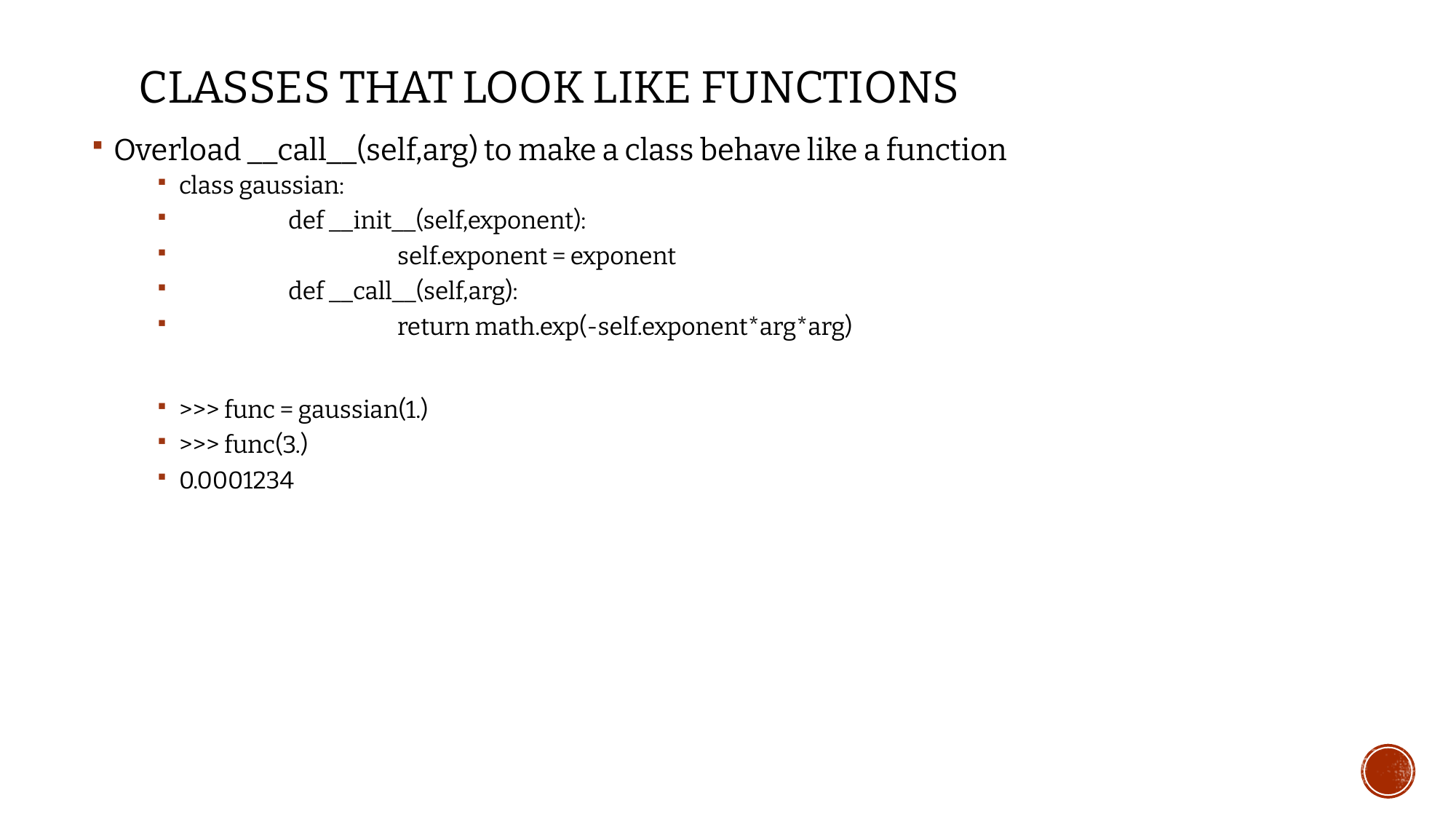

# Classes that look like functions
Overload __call__(self,arg) to make a class behave like a function
class gaussian:
	def __init__(self,exponent):
		self.exponent = exponent
	def __call__(self,arg):
		return math.exp(-self.exponent*arg*arg)

>>> func = gaussian(1.)
>>> func(3.)
0.0001234